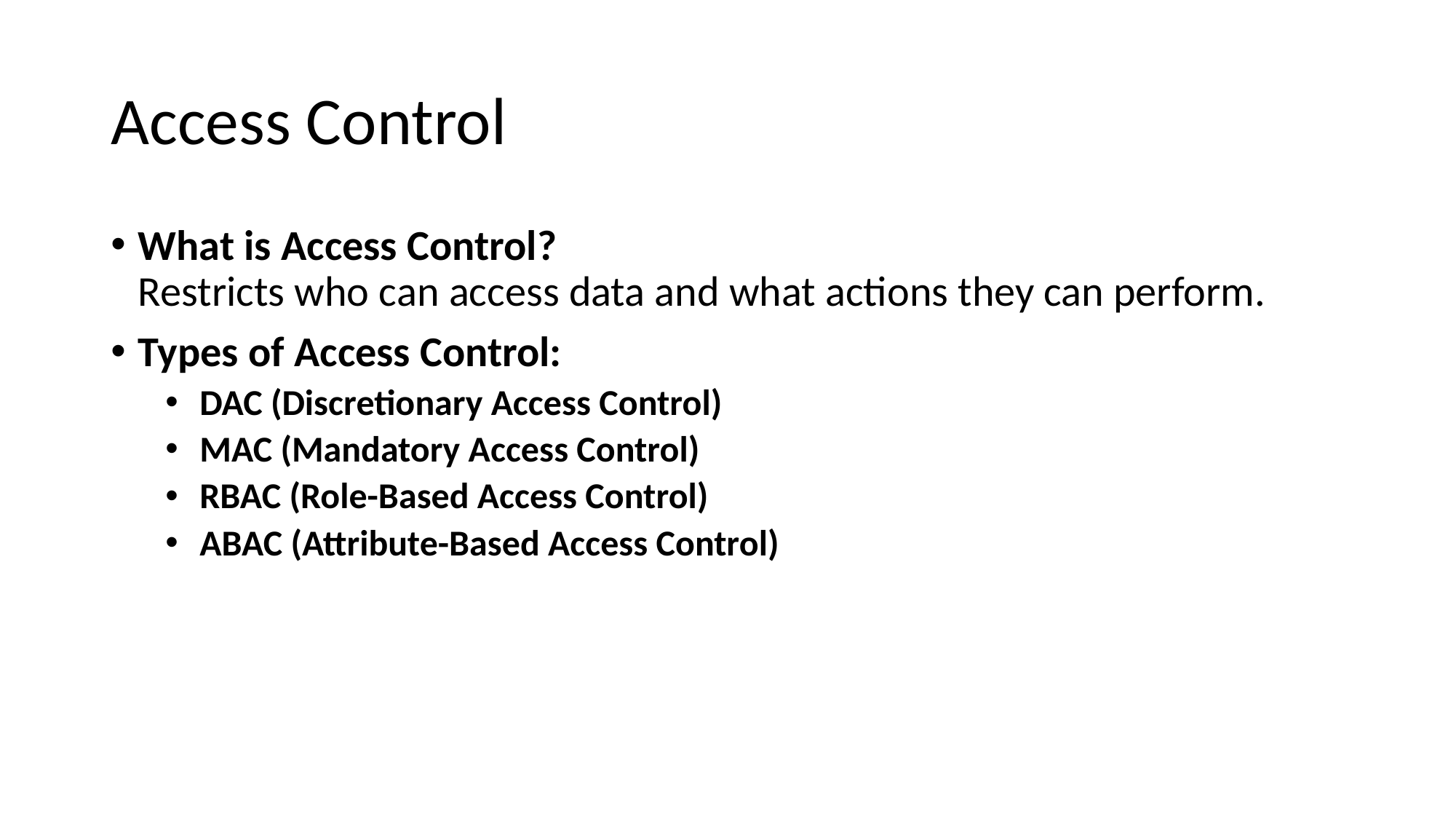

# Access Control
What is Access Control?
Restricts who can access data and what actions they can perform.
Types of Access Control:
DAC (Discretionary Access Control)
MAC (Mandatory Access Control)
RBAC (Role-Based Access Control)
ABAC (Attribute-Based Access Control)